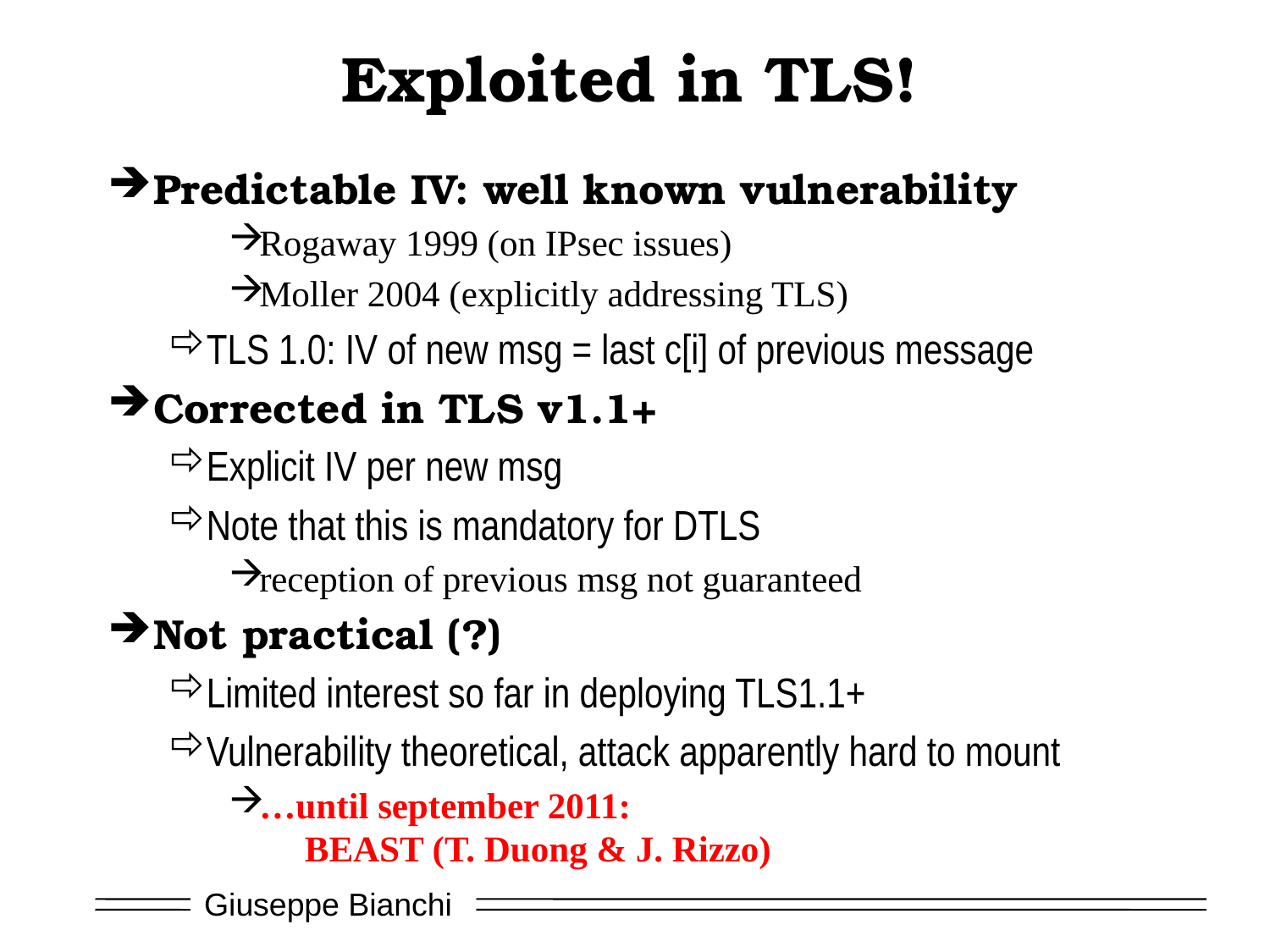

# Exploited in TLS!
Predictable IV: well known vulnerability
Rogaway 1999 (on IPsec issues)
Moller 2004 (explicitly addressing TLS)
TLS 1.0: IV of new msg = last c[i] of previous message
Corrected in TLS v1.1+
Explicit IV per new msg
Note that this is mandatory for DTLS
reception of previous msg not guaranteed
Not practical (?)
Limited interest so far in deploying TLS1.1+
Vulnerability theoretical, attack apparently hard to mount
…until september 2011:
     BEAST (T. Duong & J. Rizzo)